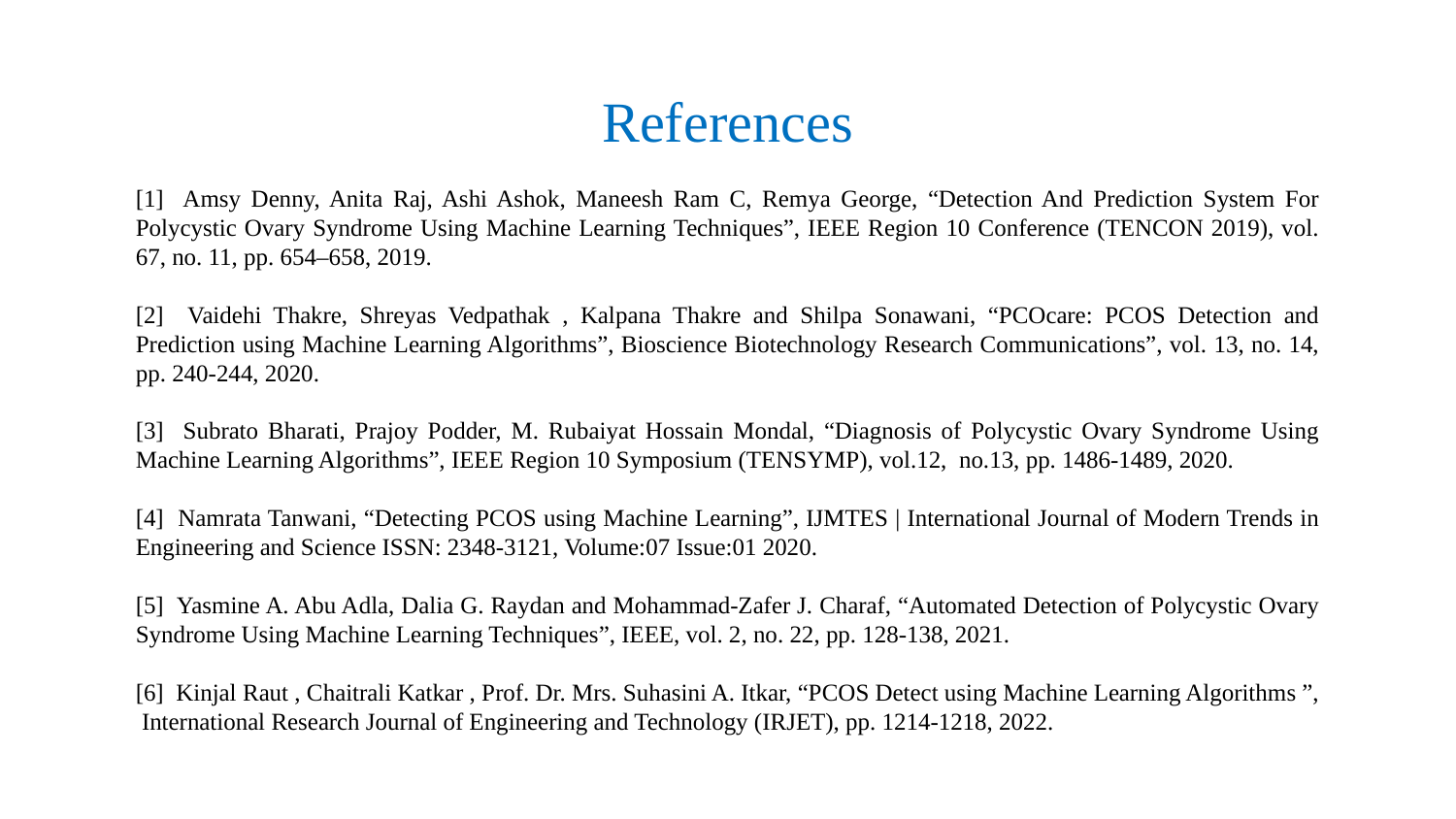

# References
[1]  Amsy Denny, Anita Raj, Ashi Ashok, Maneesh Ram C, Remya George, “Detection And Prediction System For Polycystic Ovary Syndrome Using Machine Learning Techniques”, IEEE Region 10 Conference (TENCON 2019), vol. 67, no. 11, pp. 654–658, 2019.

[2]  Vaidehi Thakre, Shreyas Vedpathak , Kalpana Thakre and Shilpa Sonawani, “PCOcare: PCOS Detection and Prediction using Machine Learning Algorithms”, Bioscience Biotechnology Research Communications”, vol. 13, no. 14, pp. 240-244, 2020.

[3]  Subrato Bharati, Prajoy Podder, M. Rubaiyat Hossain Mondal, “Diagnosis of Polycystic Ovary Syndrome Using Machine Learning Algorithms”, IEEE Region 10 Symposium (TENSYMP), vol.12,  no.13, pp. 1486-1489, 2020.

[4]  Namrata Tanwani, “Detecting PCOS using Machine Learning”, IJMTES | International Journal of Modern Trends in Engineering and Science ISSN: 2348-3121, Volume:07 Issue:01 2020.

[5]  Yasmine A. Abu Adla, Dalia G. Raydan and Mohammad-Zafer J. Charaf, “Automated Detection of Polycystic Ovary Syndrome Using Machine Learning Techniques”, IEEE, vol. 2, no. 22, pp. 128-138, 2021.

[6]  Kinjal Raut , Chaitrali Katkar , Prof. Dr. Mrs. Suhasini A. Itkar, “PCOS Detect using Machine Learning Algorithms ”,  International Research Journal of Engineering and Technology (IRJET), pp. 1214-1218, 2022.